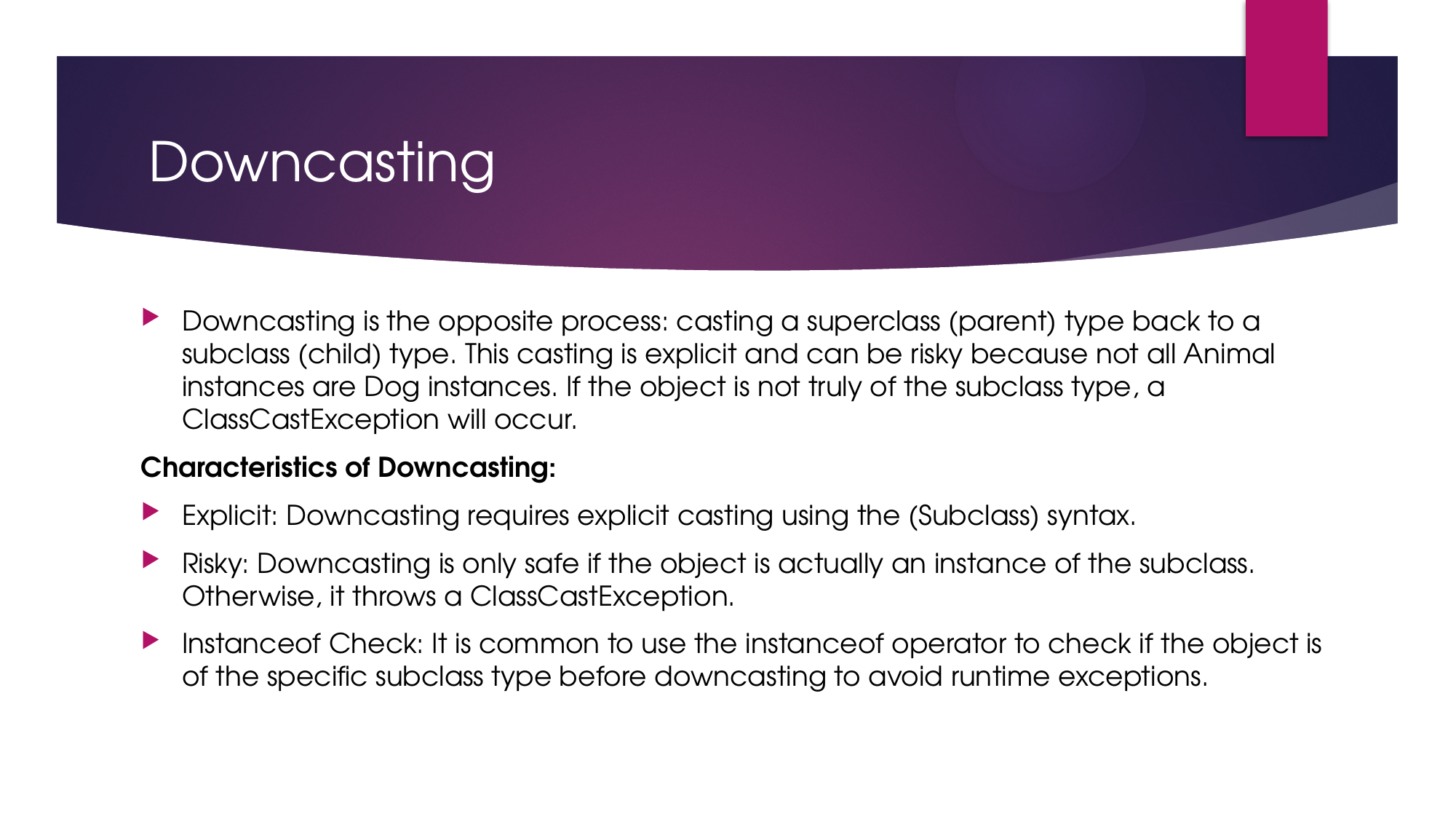

# Downcasting
Downcasting is the opposite process: casting a superclass (parent) type back to a subclass (child) type. This casting is explicit and can be risky because not all Animal instances are Dog instances. If the object is not truly of the subclass type, a ClassCastException will occur.
Characteristics of Downcasting:
Explicit: Downcasting requires explicit casting using the (Subclass) syntax.
Risky: Downcasting is only safe if the object is actually an instance of the subclass. Otherwise, it throws a ClassCastException.
Instanceof Check: It is common to use the instanceof operator to check if the object is of the specific subclass type before downcasting to avoid runtime exceptions.